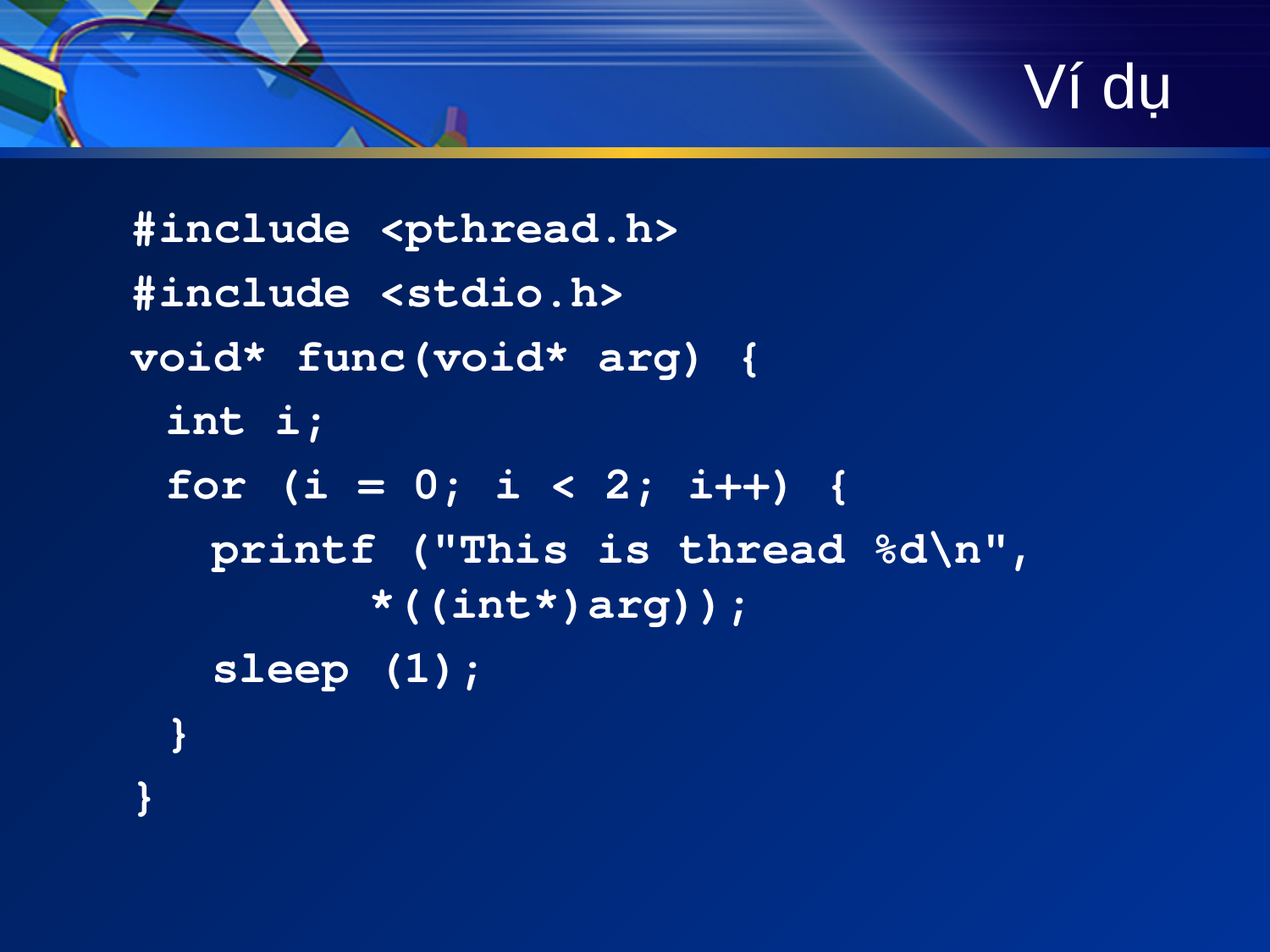

# Ví dụ
#include <pthread.h>
#include <stdio.h>
void* func(void* arg) {
	int i;
	for (i = 0; i < 2; i++) {
printf ("This is thread %d\n", 		*((int*)arg));
sleep (1);
	}
}